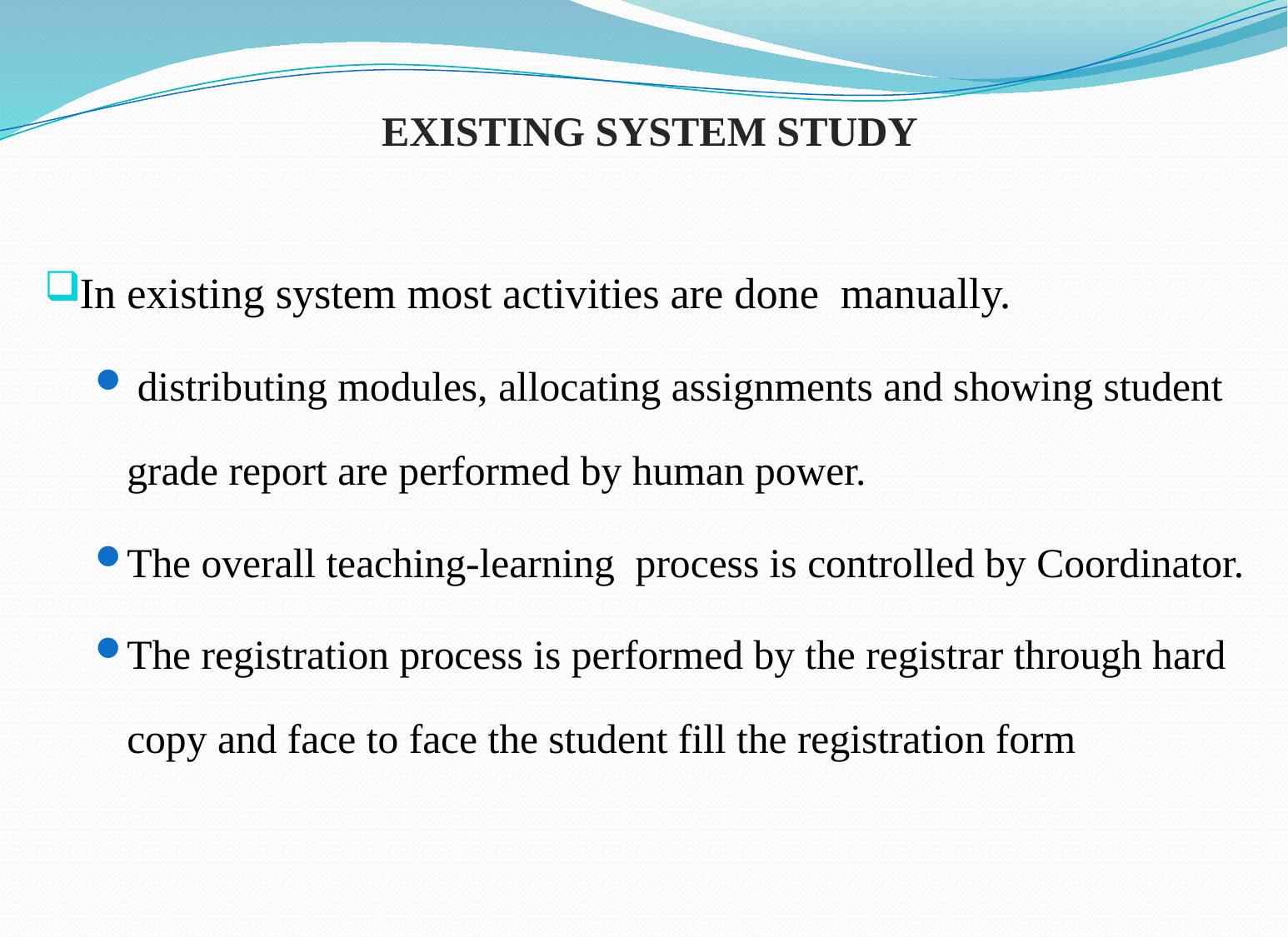

# EXISTING SYSTEM STUDY

In existing system most activities are done  manually.
 distributing modules, allocating assignments and showing student grade report are performed by human power.
The overall teaching-learning  process is controlled by Coordinator.
The registration process is performed by the registrar through hard copy and face to face the student fill the registration form